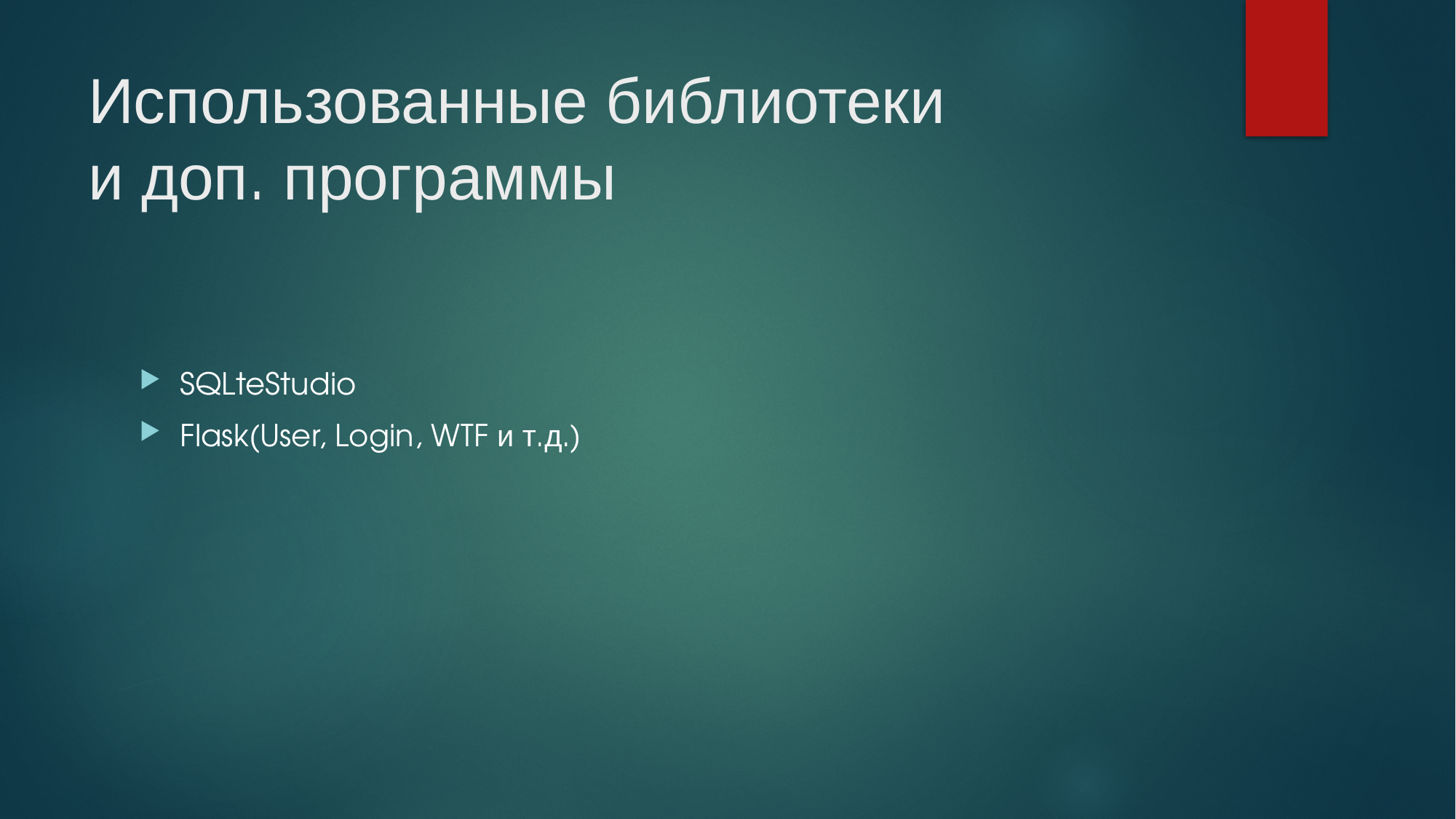

# Использованные библиотеки      и доп. программы

SQLteStudio
Flask(User, Login, WTF и т.д.)